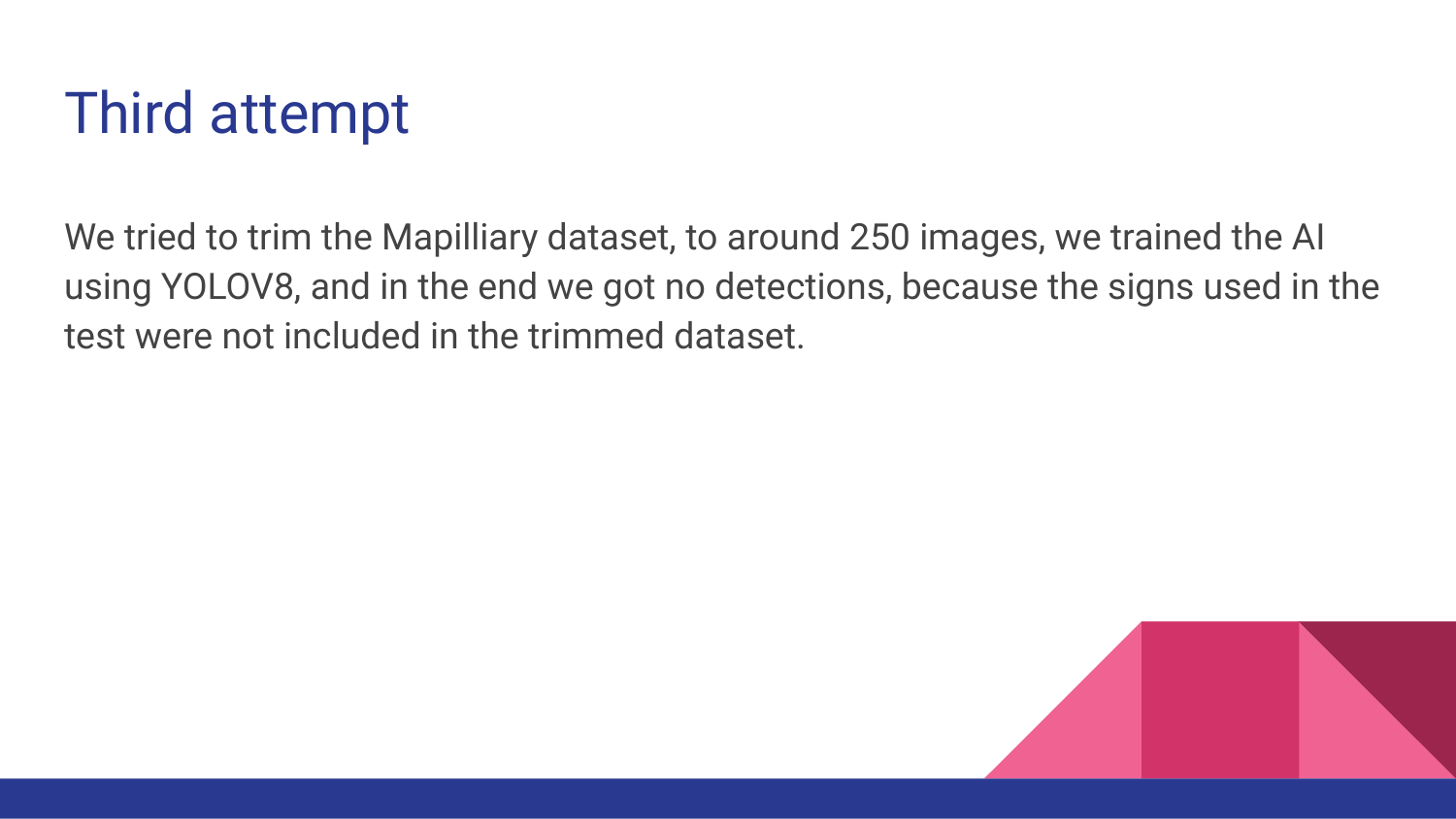

# Third attempt
We tried to trim the Mapilliary dataset, to around 250 images, we trained the AI using YOLOV8, and in the end we got no detections, because the signs used in the test were not included in the trimmed dataset.